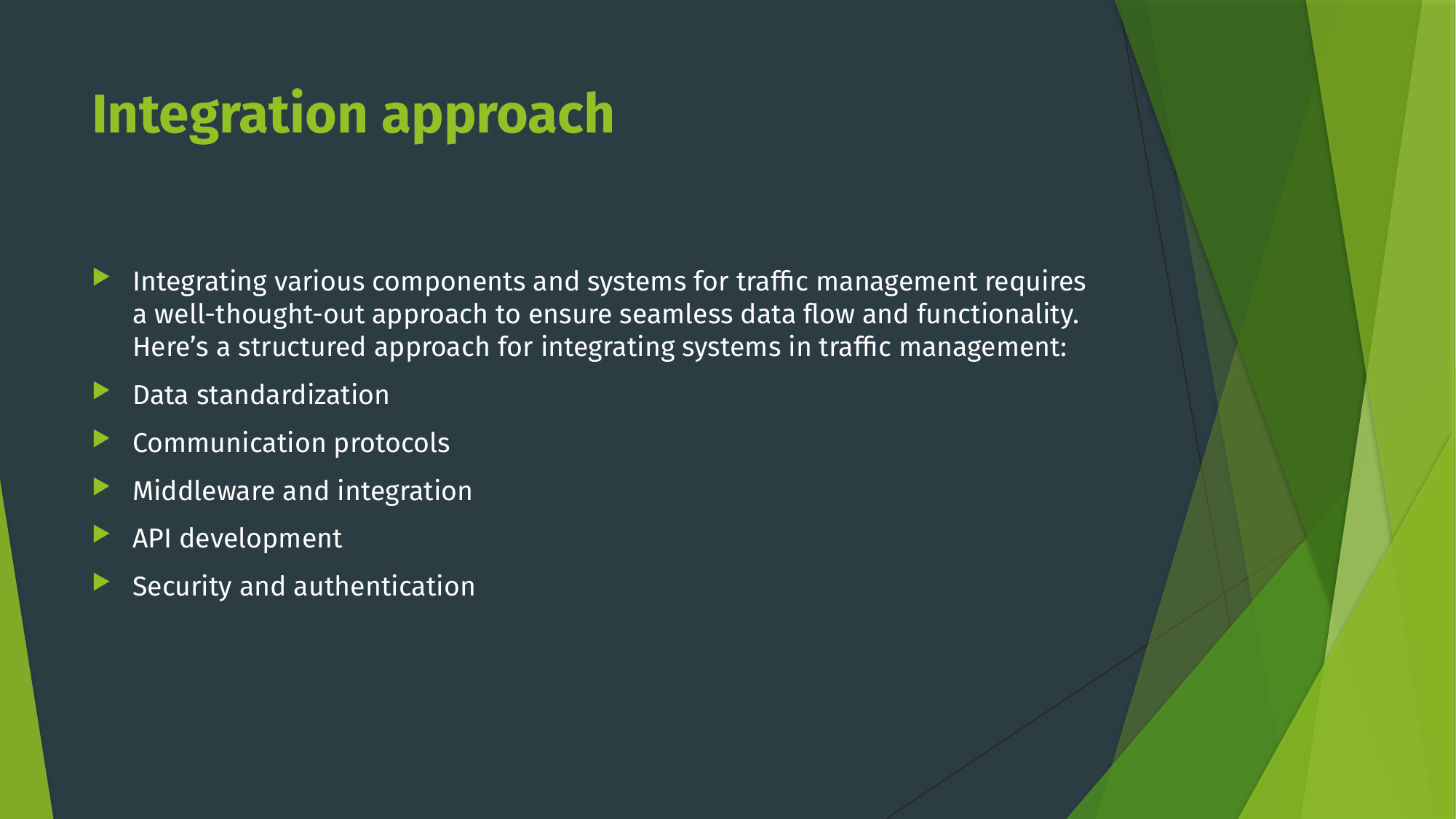

# Integration approach
Integrating various components and systems for traffic management requires a well-thought-out approach to ensure seamless data flow and functionality. Here’s a structured approach for integrating systems in traffic management:
Data standardization
Communication protocols
Middleware and integration
API development
Security and authentication